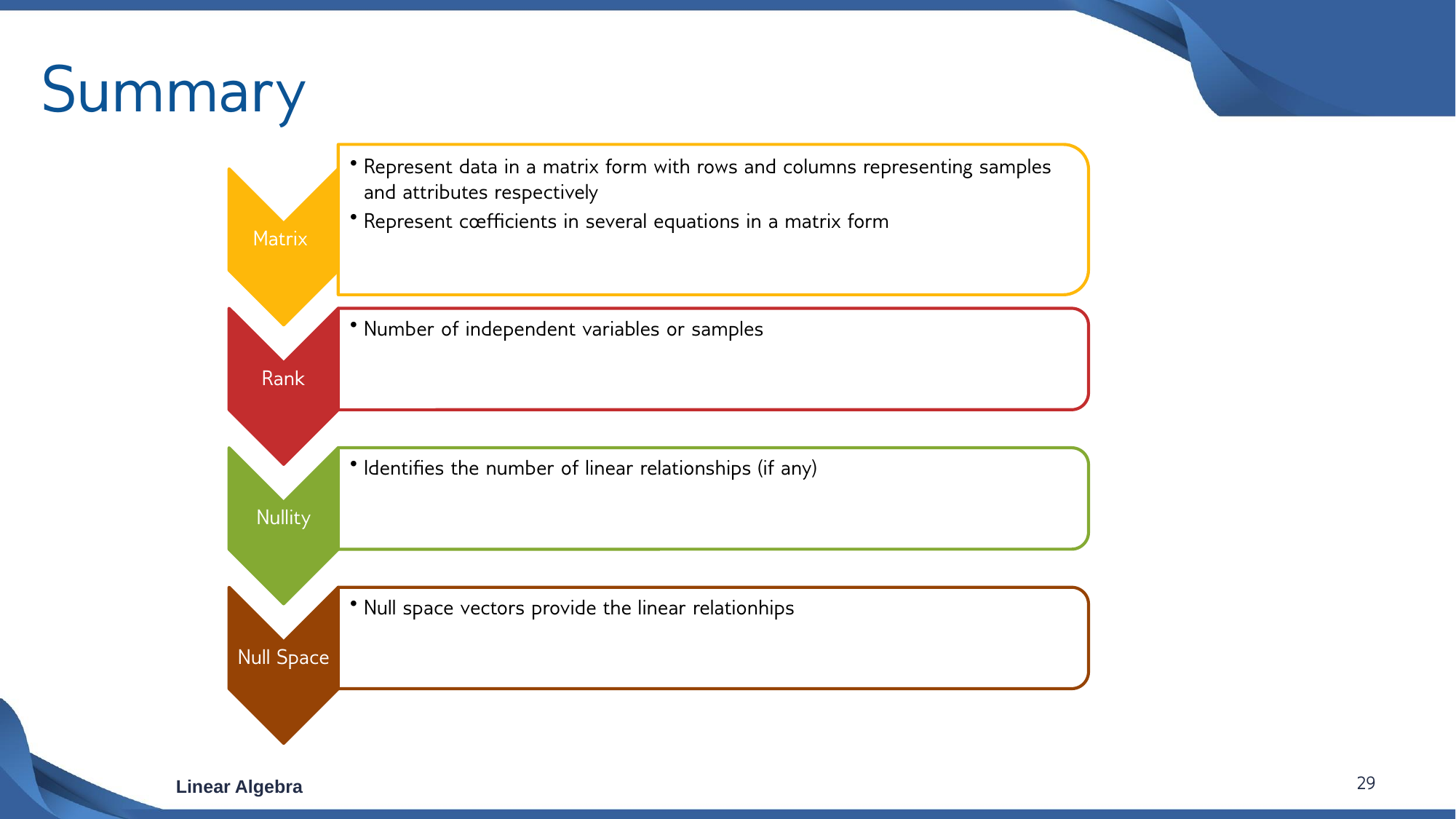

# Summary
Matrix
Represent data in a matrix form with rows and columns representing samples and attributes respectively
Represent coefficients in several equations in a matrix form
Rank
Number of independent variables or samples
Nullity
Identifies the number of linear relationships (if any)
Null Space
Null space vectors provide the linear relationhips